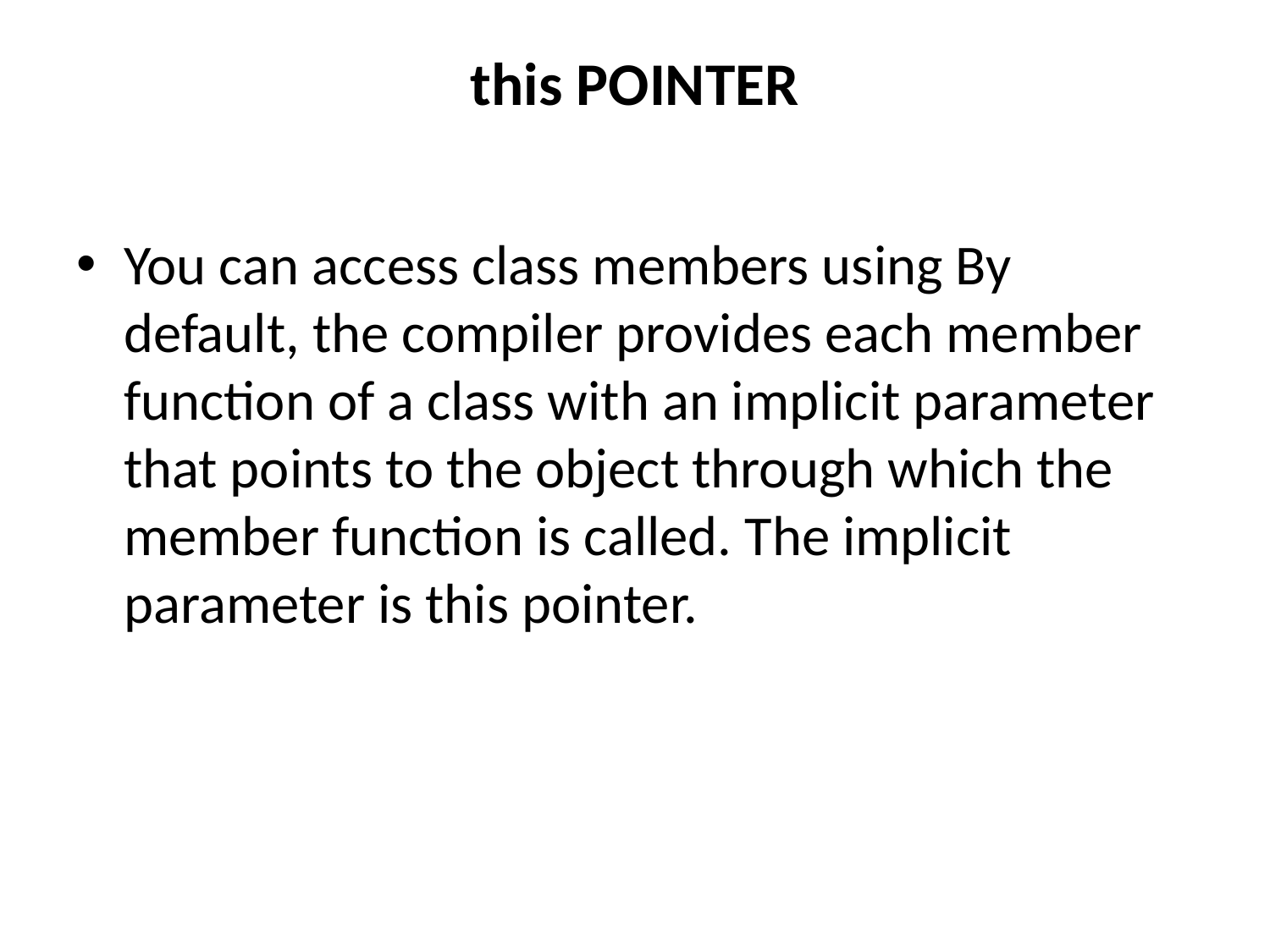

# this POINTER
You can access class members using By default, the compiler provides each member function of a class with an implicit parameter that points to the object through which the member function is called. The implicit parameter is this pointer.